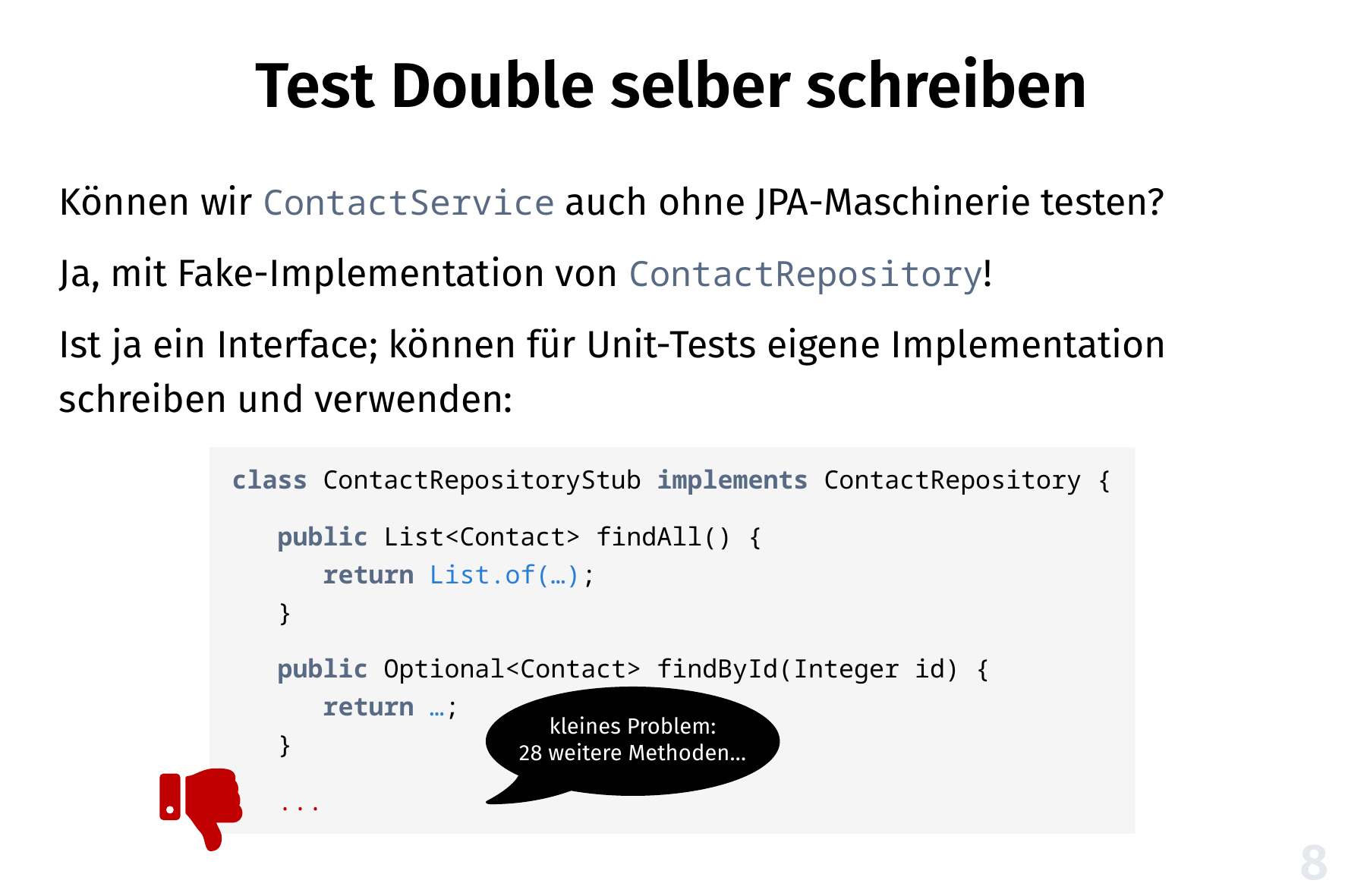

# Test Double selber schreiben
Können wir ContactService auch ohne JPA-Maschinerie testen?
Ja, mit Fake-Implementation von ContactRepository!
Ist ja ein Interface; können für Unit-Tests eigene Implementation schreiben und verwenden:
class ContactRepositoryStub implements ContactRepository {

   public List<Contact> findAll() {
      return List.of(…);
   }

   public Optional<Contact> findById(Integer id) {
      return …;
   }

   ...
kleines Problem:
28 weitere Methoden…

8